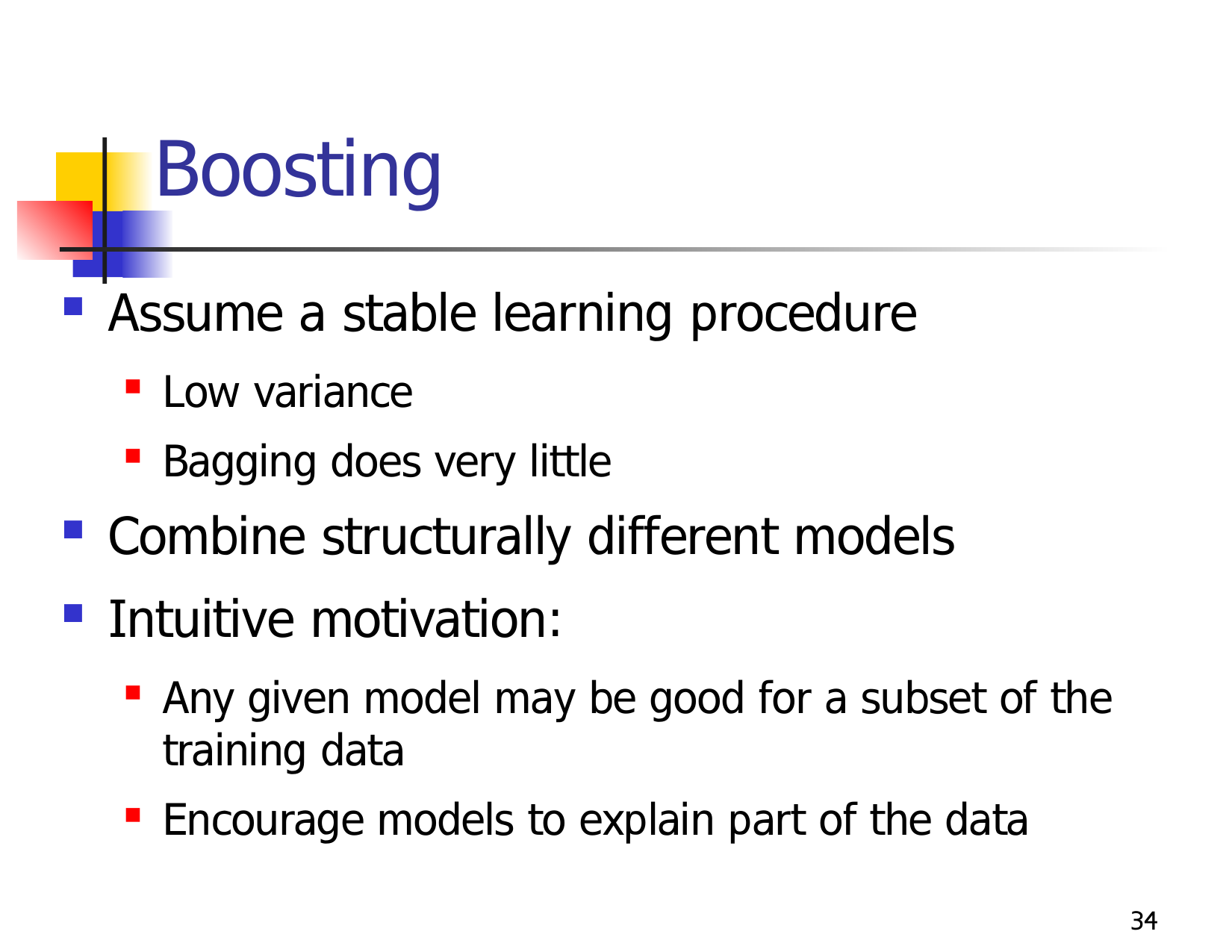

# Boosting
Assume a stable learning procedure
Low variance
Bagging does very little
Combine structurally different models
Intuitive motivation:
Any given model may be good for a subset of the training data
Encourage models to explain part of the data
34